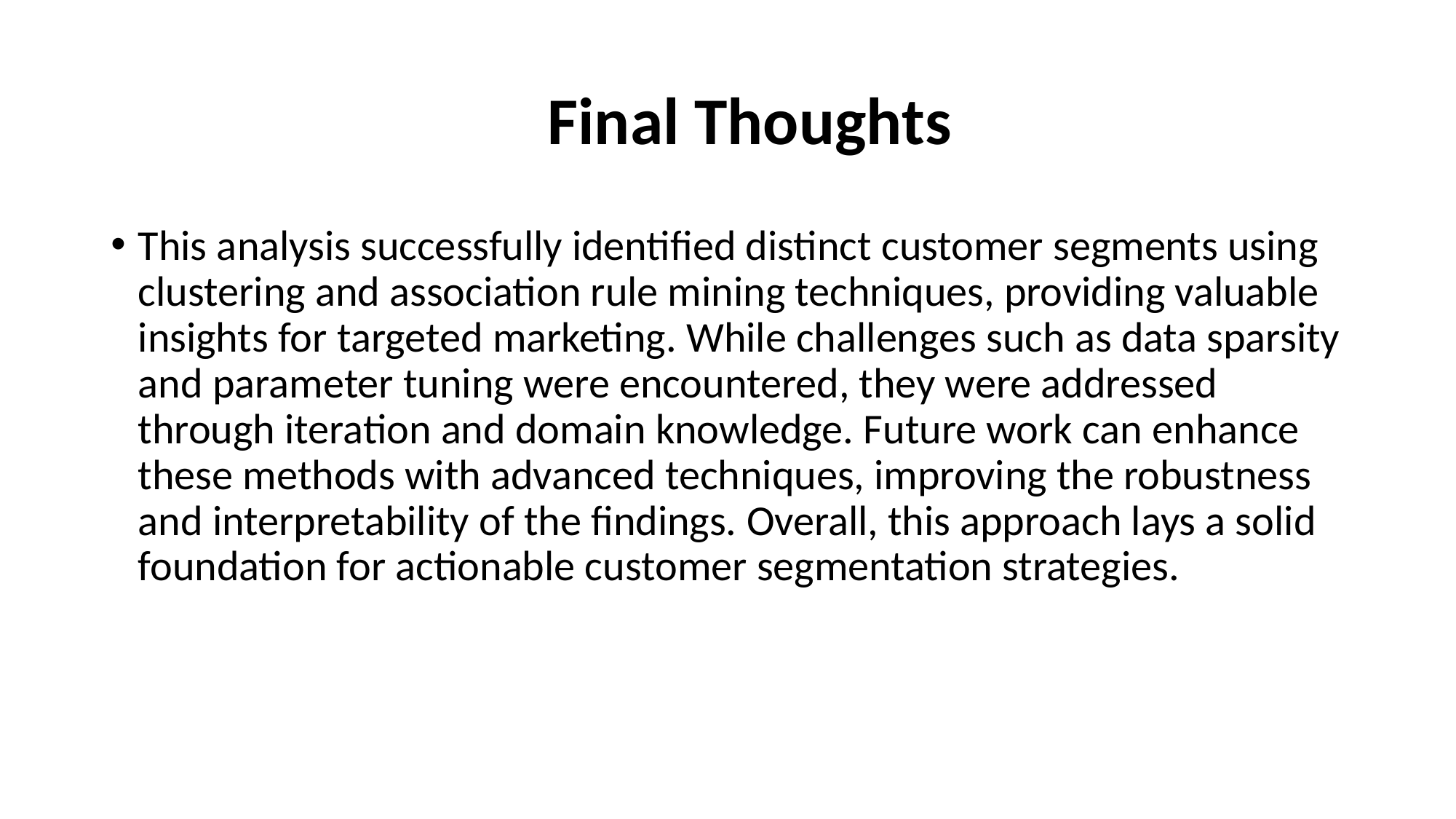

# Final Thoughts
This analysis successfully identified distinct customer segments using clustering and association rule mining techniques, providing valuable insights for targeted marketing. While challenges such as data sparsity and parameter tuning were encountered, they were addressed through iteration and domain knowledge. Future work can enhance these methods with advanced techniques, improving the robustness and interpretability of the findings. Overall, this approach lays a solid foundation for actionable customer segmentation strategies.